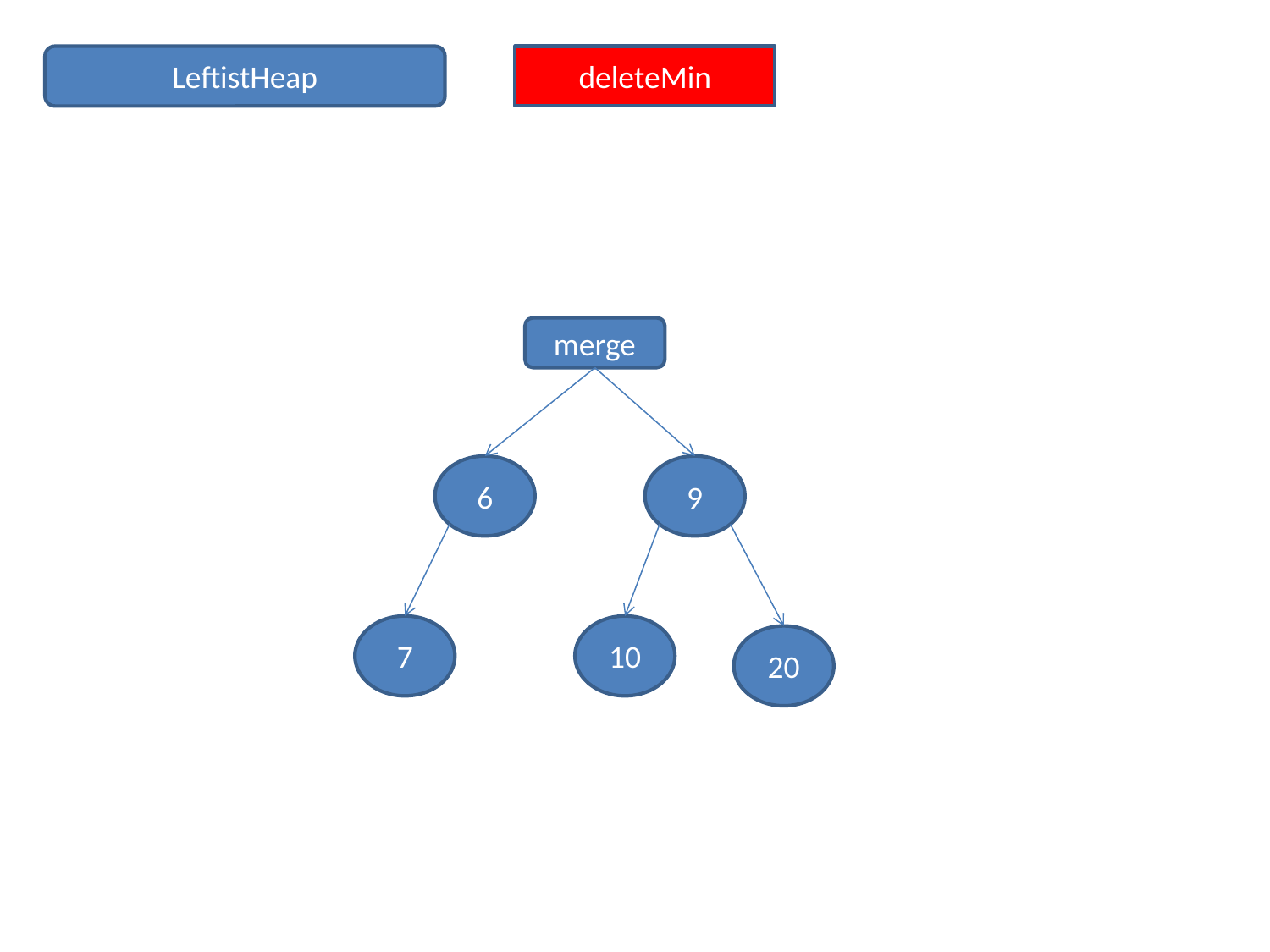

LeftistHeap
deleteMin
merge
6
9
7
10
20